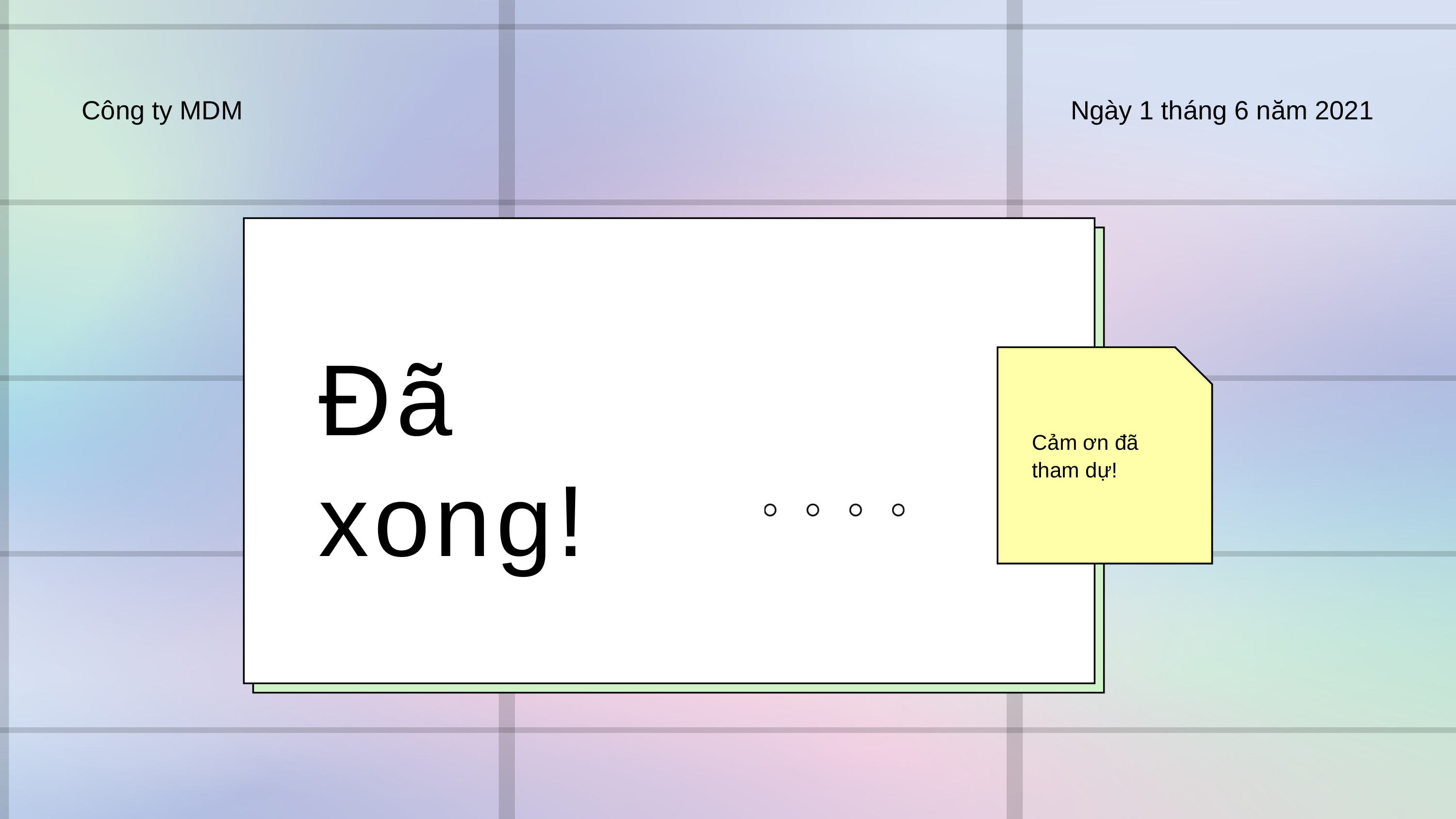

Công ty MDM
Ngày 1 tháng 6 năm 2021

Đã
xong!

Cảm ơn đã tham dự!